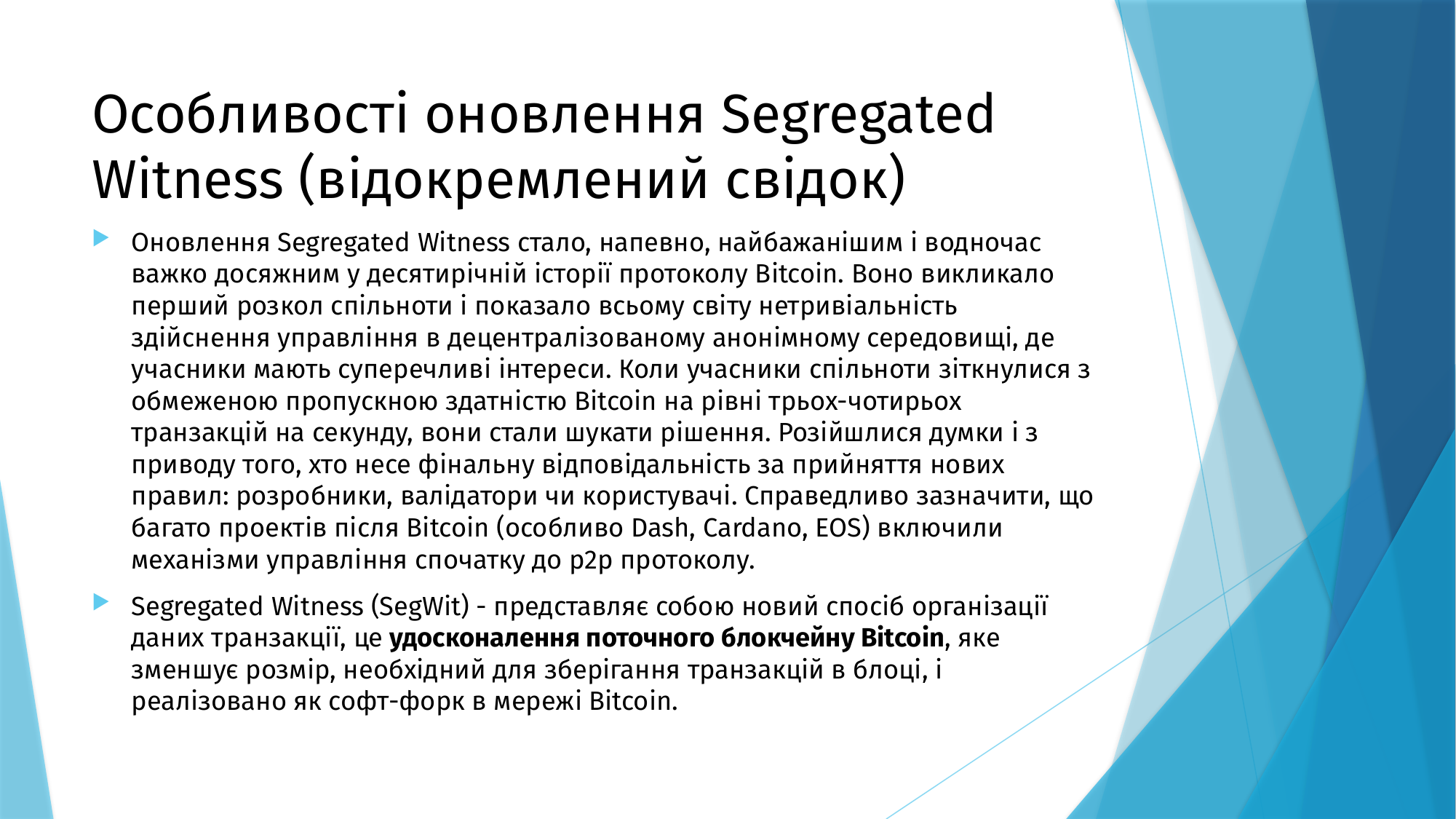

# Особливості оновлення Segregated Witness (відокремлений свідок)
Оновлення Segregated Witness стало, напевно, найбажанішим і водночас важко досяжним у десятирічній історії протоколу Bitcoin. Воно викликало перший розкол спільноти і показало всьому світу нетривіальність здійснення управління в децентралізованому анонімному середовищі, де учасники мають суперечливі інтереси. Коли учасники спільноти зіткнулися з обмеженою пропускною здатністю Bitcoin на рівні трьох-чотирьох транзакцій на секунду, вони стали шукати рішення. Розійшлися думки і з приводу того, хто несе фінальну відповідальність за прийняття нових правил: розробники, валідатори чи користувачі. Справедливо зазначити, що багато проектів після Bitcoin (особливо Dash, Cardano, EOS) включили механізми управління спочатку до p2p протоколу.
Segregated Witness (SegWit) - представляє собою новий спосіб організації даних транзакції, це удосконалення поточного блокчейну Bitcoin, яке зменшує розмір, необхідний для зберігання транзакцій в блоці, і реалізовано як софт-форк в мережі Bitcoin.